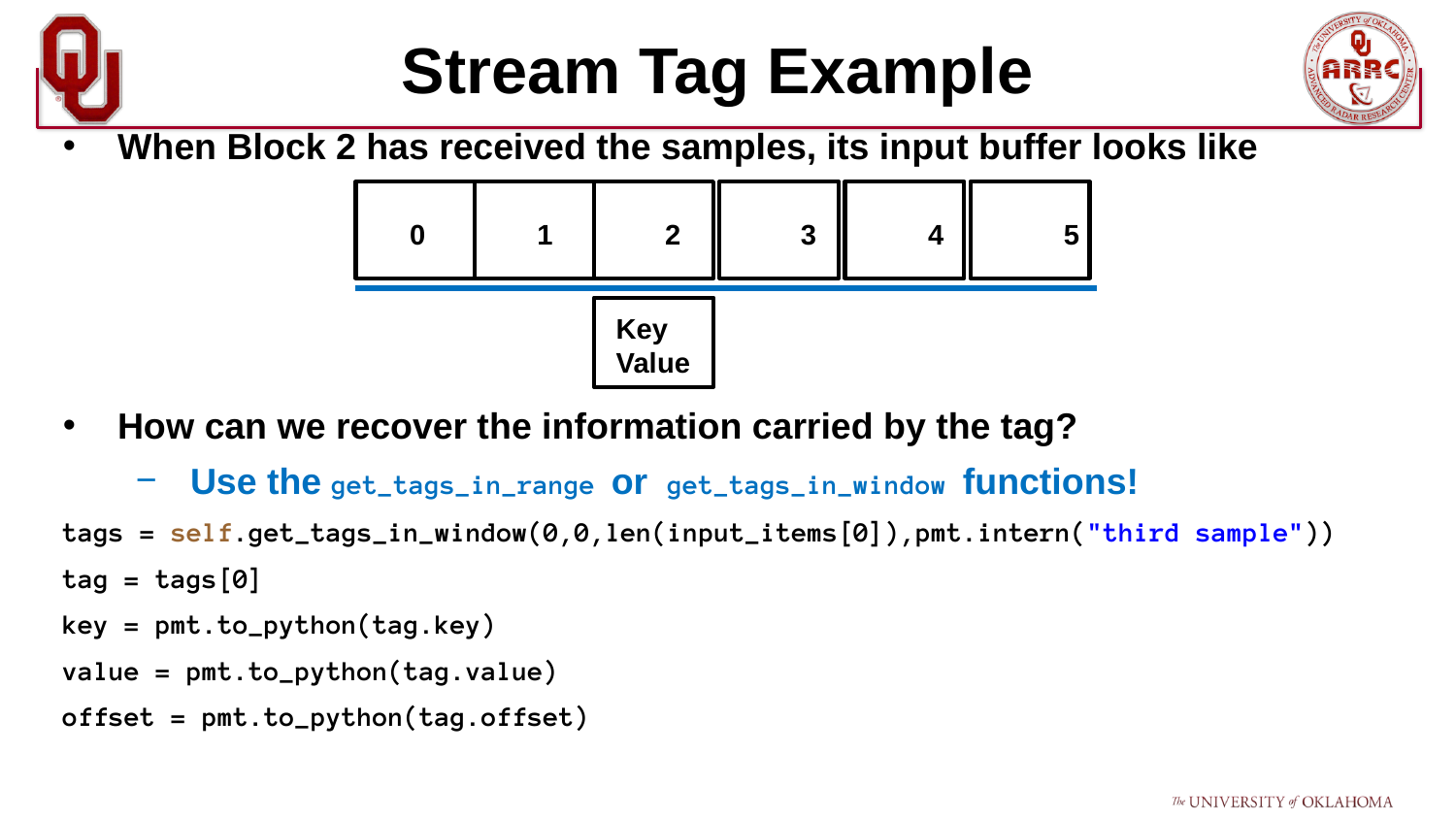

# Stream Tag Example
When Block 2 has received the samples, its input buffer looks like

How can we recover the information carried by the tag?
Use the get_tags_in_range or get_tags_in_window functions!
tags = self.get_tags_in_window(0,0,len(input_items[0]),pmt.intern("third sample"))
tag = tags[0]
key = pmt.to_python(tag.key)
value = pmt.to_python(tag.value)
offset = pmt.to_python(tag.offset)

0              1              2               3              4               5

Key
Value